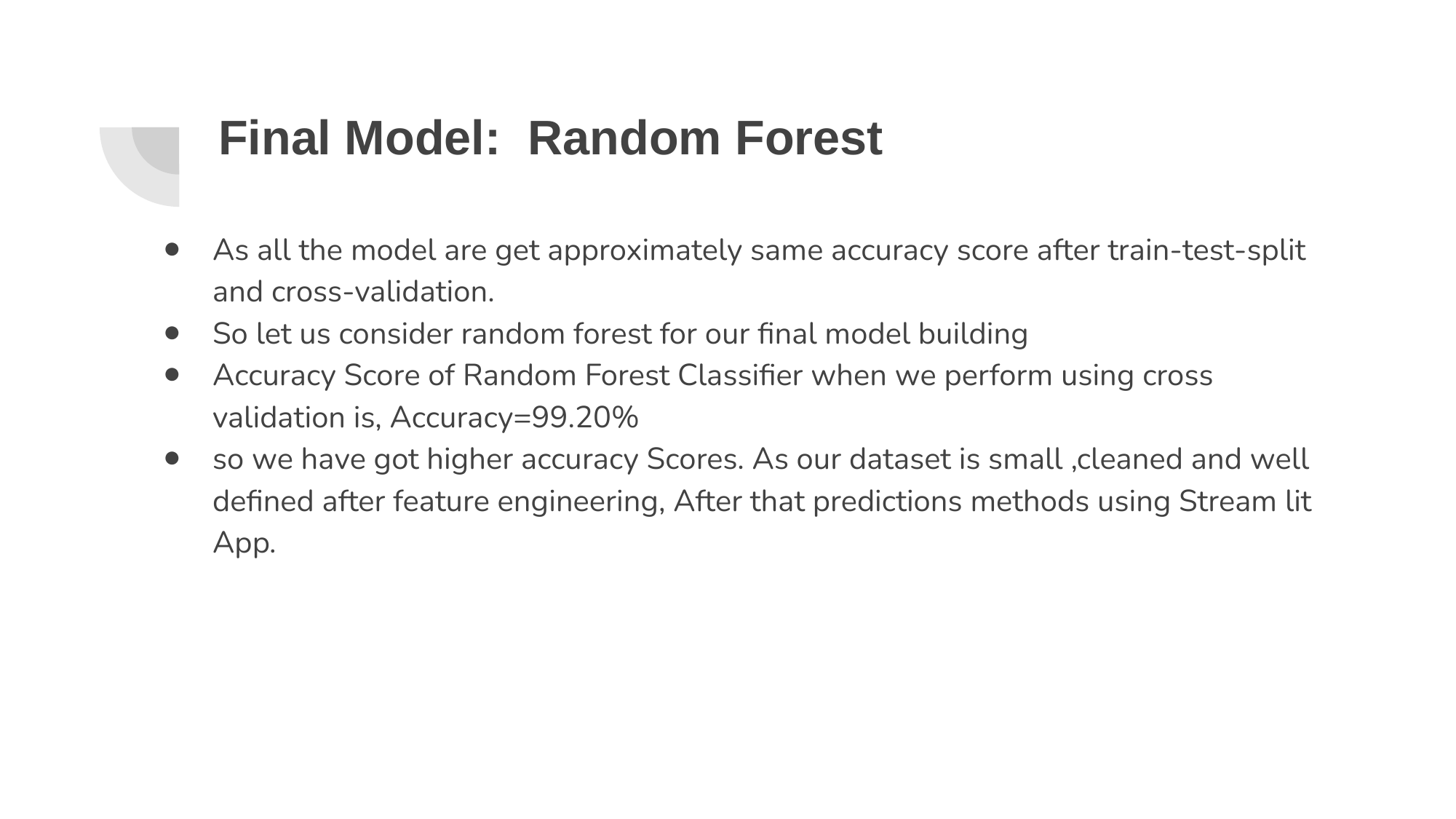

# Final Model:  Random Forest
As all the model are get approximately same accuracy score after train-test-split and cross-validation.
So let us consider random forest for our final model building
Accuracy Score of Random Forest Classifier when we perform using cross validation is, Accuracy=99.20%
so we have got higher accuracy Scores. As our dataset is small ,cleaned and well defined after feature engineering, After that predictions methods using Stream lit App.